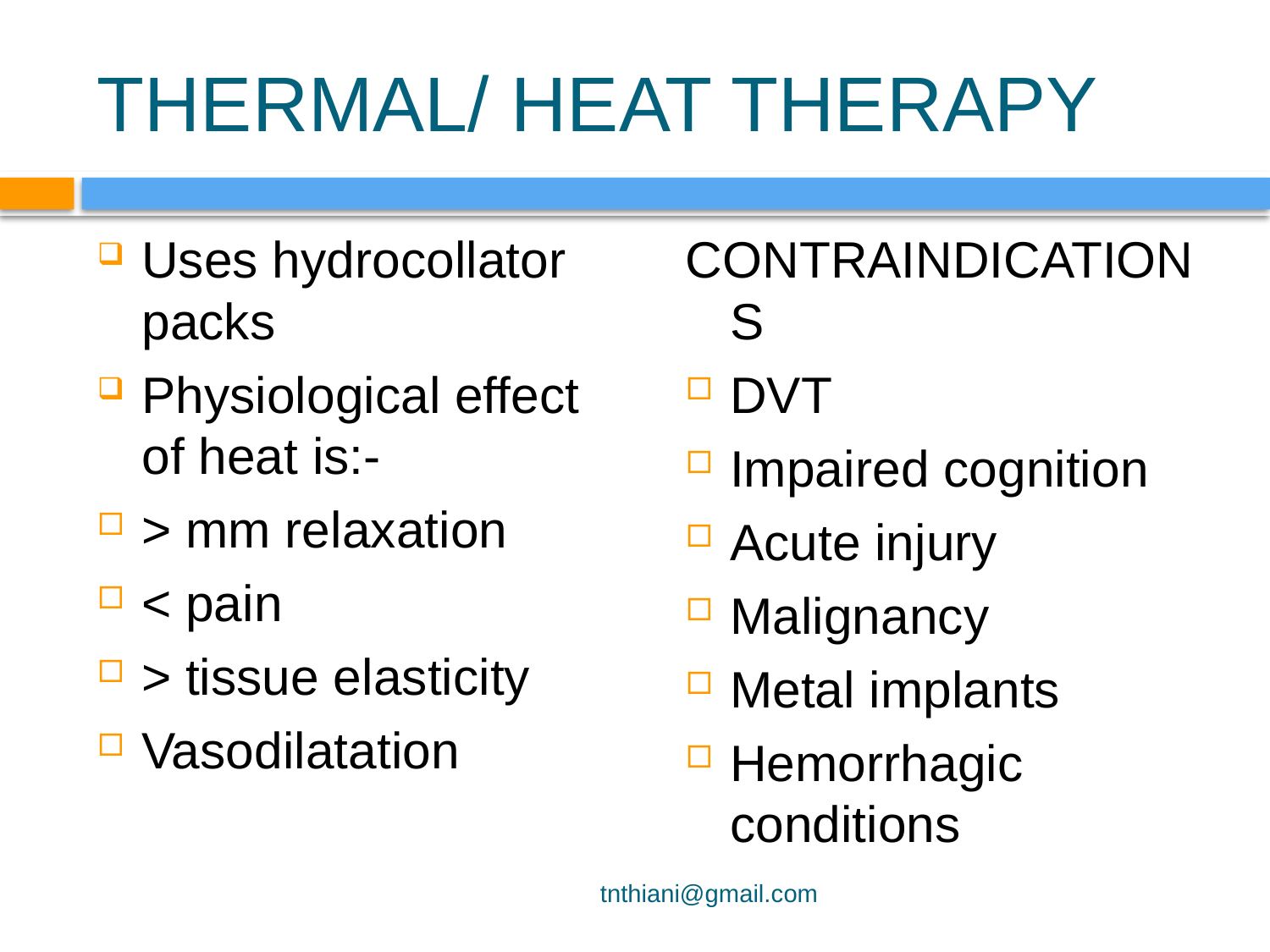

# THERMAL/ HEAT THERAPY
Uses hydrocollator packs
Physiological effect of heat is:-
> mm relaxation
< pain
> tissue elasticity
Vasodilatation
CONTRAINDICATIONS
DVT
Impaired cognition
Acute injury
Malignancy
Metal implants
Hemorrhagic conditions
tnthiani@gmail.com